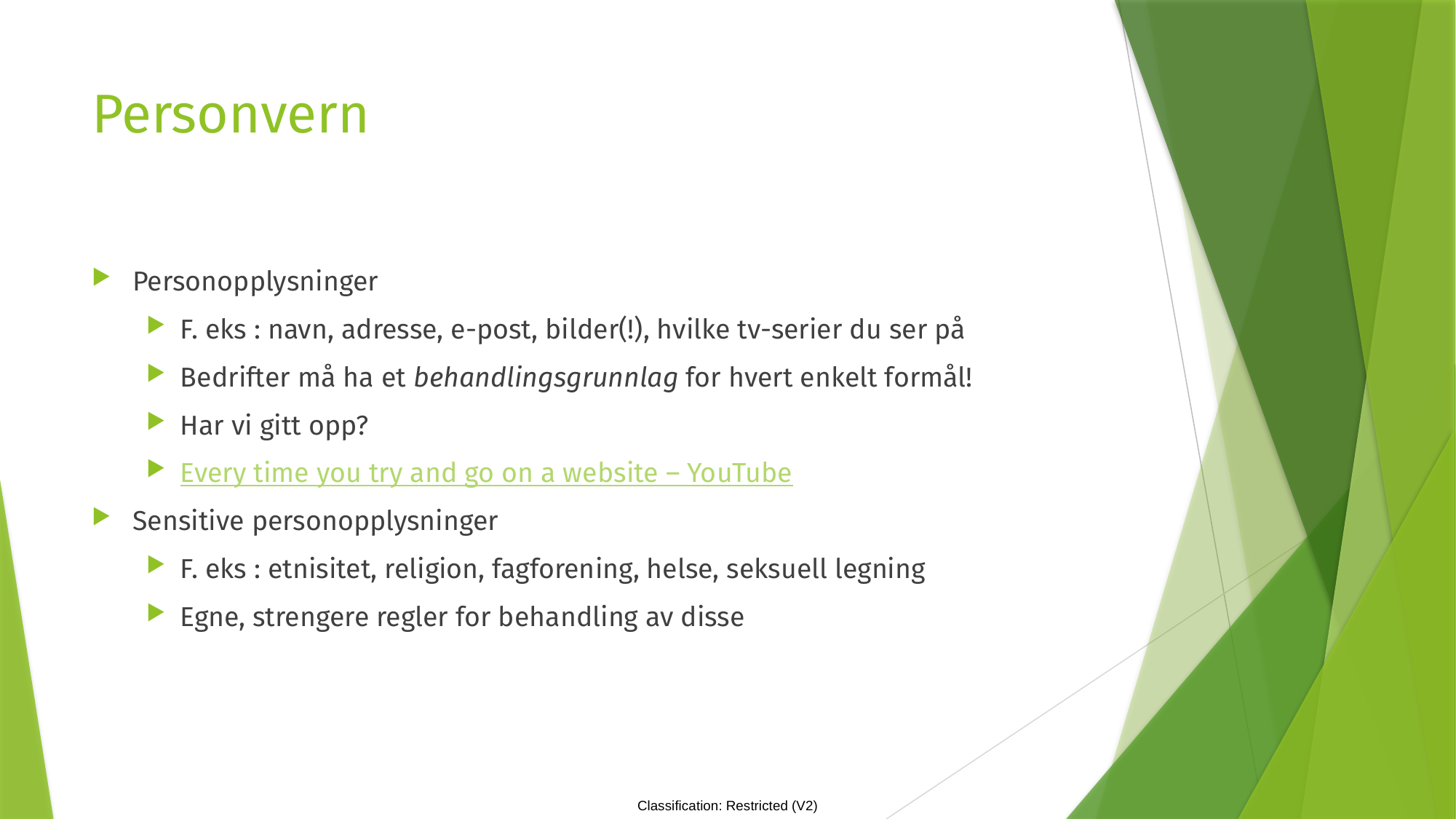

# Personvern
Personopplysninger
F. eks : navn, adresse, e-post, bilder(!), hvilke tv-serier du ser på
Bedrifter må ha et behandlingsgrunnlag for hvert enkelt formål!
Har vi gitt opp?
Every time you try and go on a website – YouTube
Sensitive personopplysninger
F. eks : etnisitet, religion, fagforening, helse, seksuell legning
Egne, strengere regler for behandling av disse